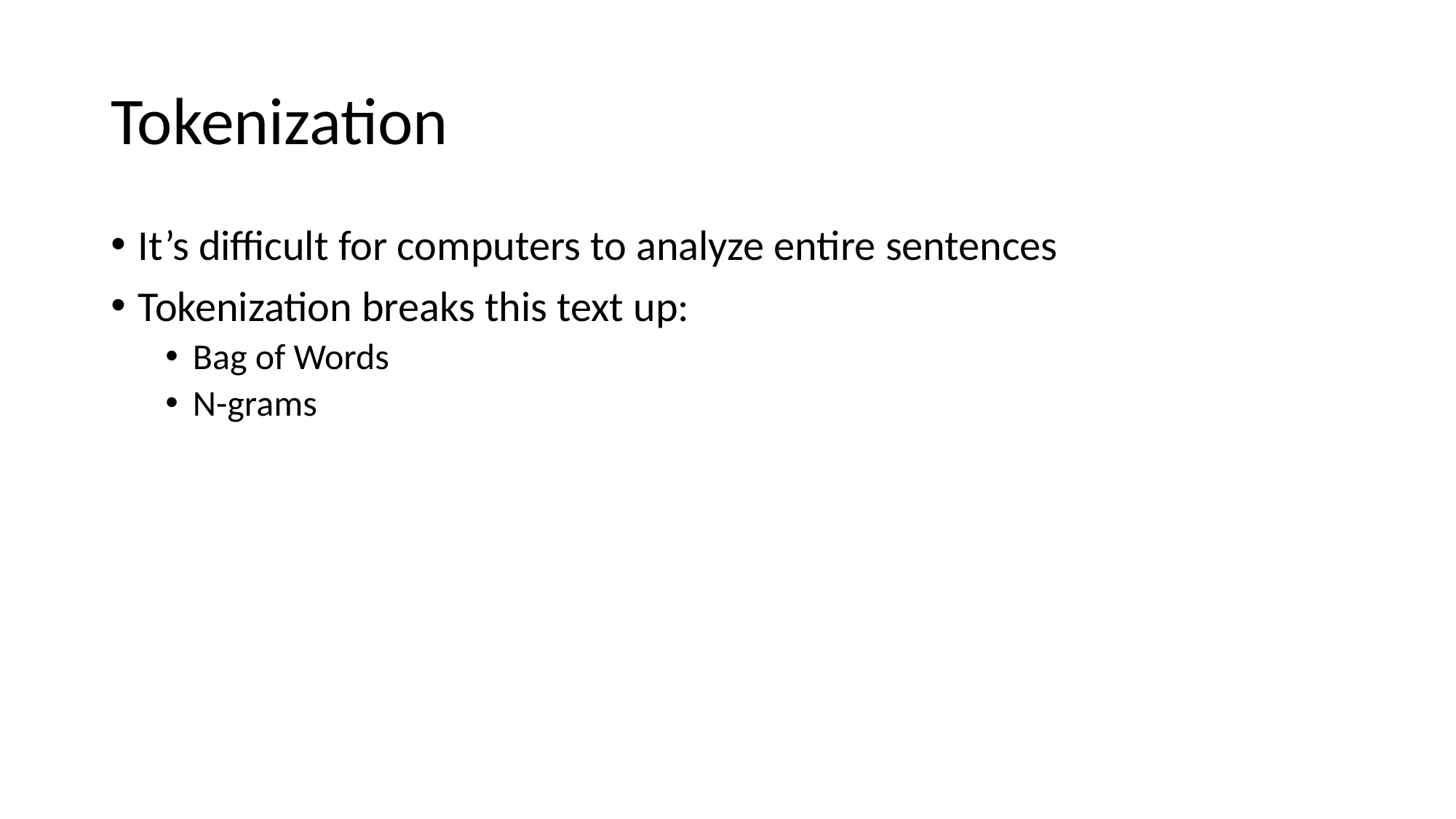

# Tokenization
It’s difficult for computers to analyze entire sentences
Tokenization breaks this text up:
Bag of Words
N-grams